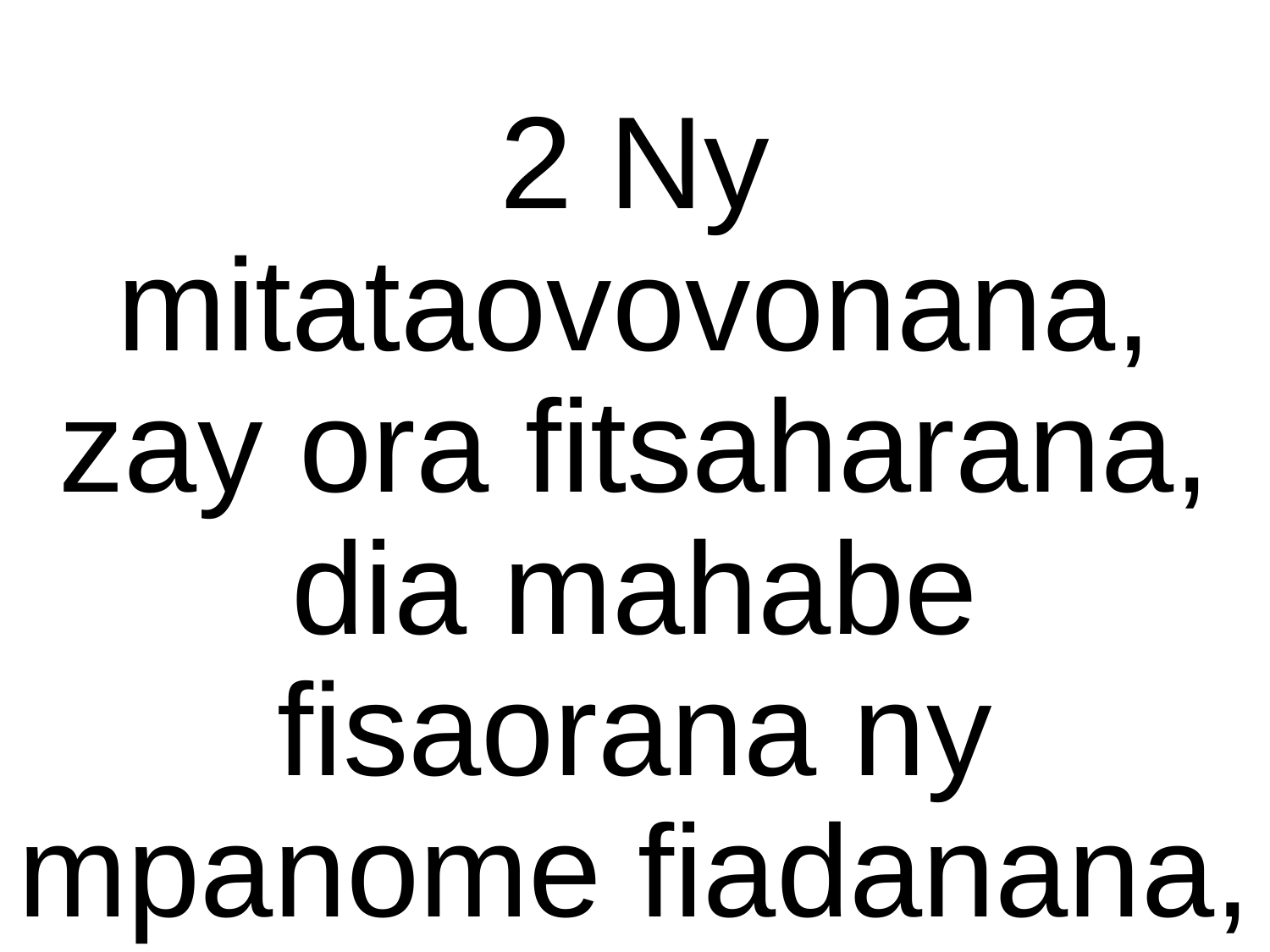

# 2 Ny mitataovovonana, zay ora fitsaharana, dia mahabe fisaorana ny mpanome fiadanana,